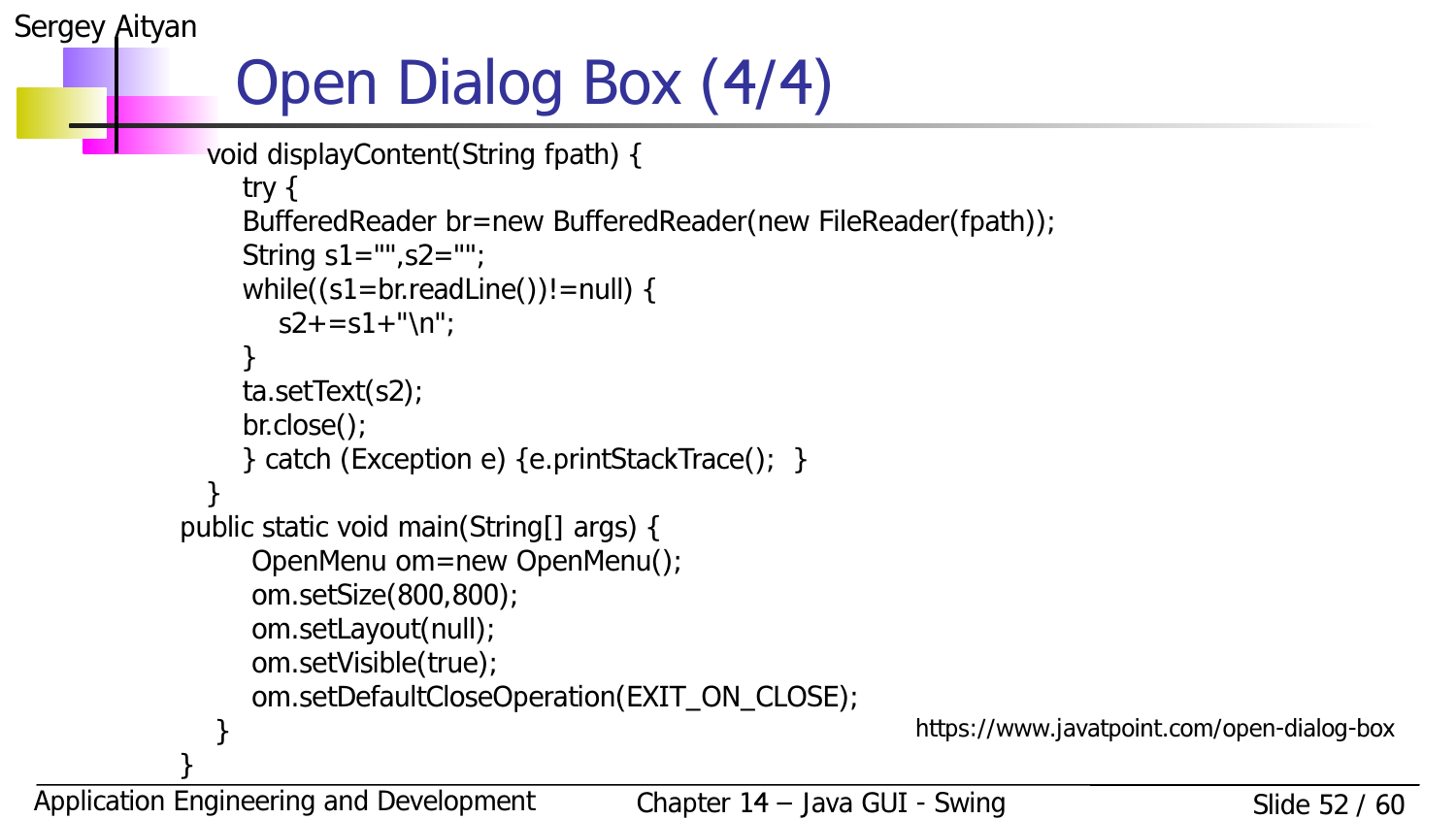

# Open Dialog Box (4/4)
   void displayContent(String fpath) {
       try {
       BufferedReader br=new BufferedReader(new FileReader(fpath));
       String s1="",s2="";
       while((s1=br.readLine())!=null) {
           s2+=s1+"\n";
       }
       ta.setText(s2);
       br.close();
       } catch (Exception e) {e.printStackTrace();  }
   }
public static void main(String[] args) {
        OpenMenu om=new OpenMenu();
        om.setSize(800,800);
        om.setLayout(null);
        om.setVisible(true);
        om.setDefaultCloseOperation(EXIT_ON_CLOSE);
    }
}
https://www.javatpoint.com/open-dialog-box